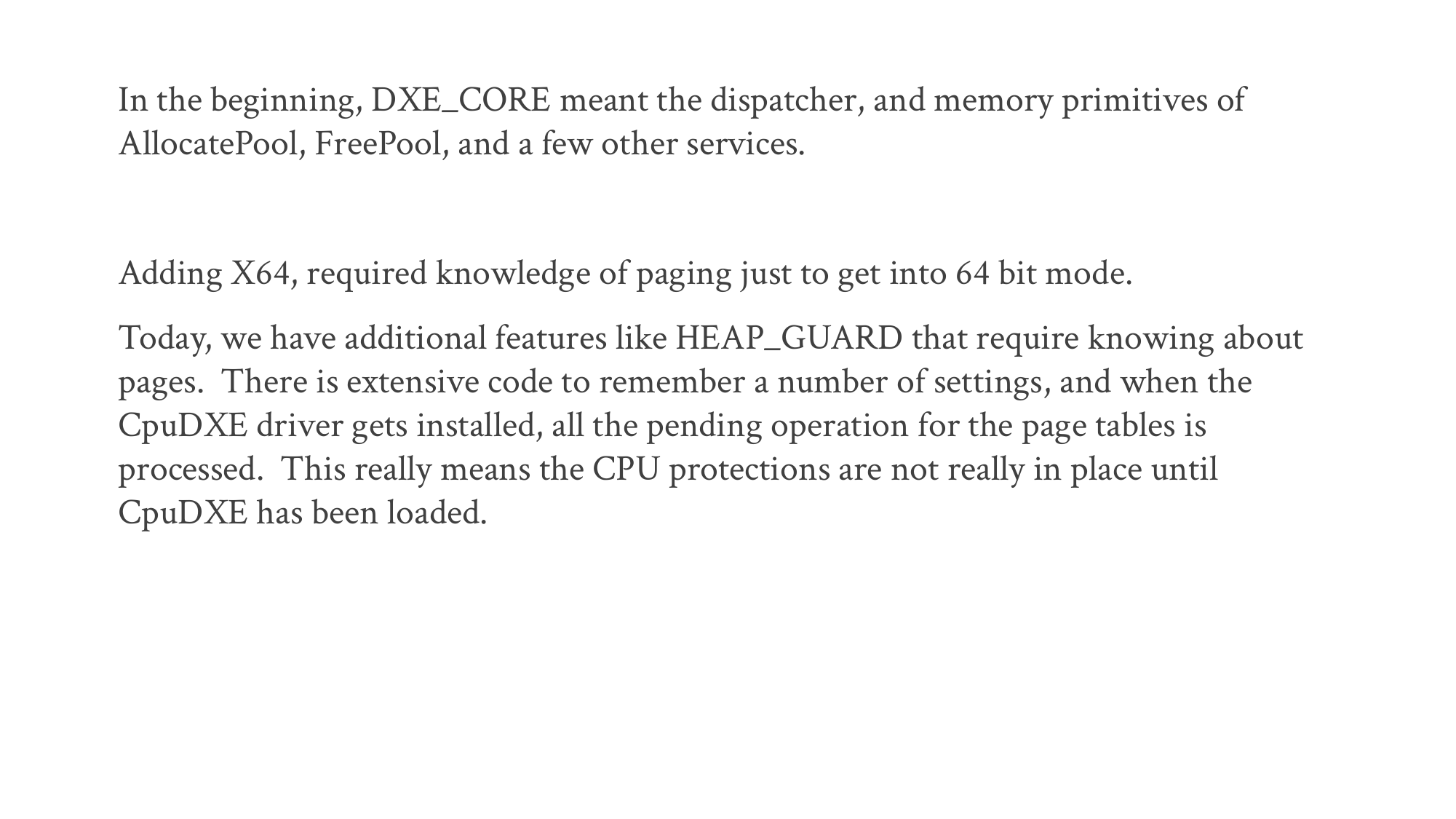

In the beginning, DXE_CORE meant the dispatcher, and memory primitives of AllocatePool, FreePool, and a few other services.

Adding X64, required knowledge of paging just to get into 64 bit mode.
Today, we have additional features like HEAP_GUARD that require knowing about pages.  There is extensive code to remember a number of settings, and when the CpuDXE driver gets installed, all the pending operation for the page tables is processed.  This really means the CPU protections are not really in place until CpuDXE has been loaded.